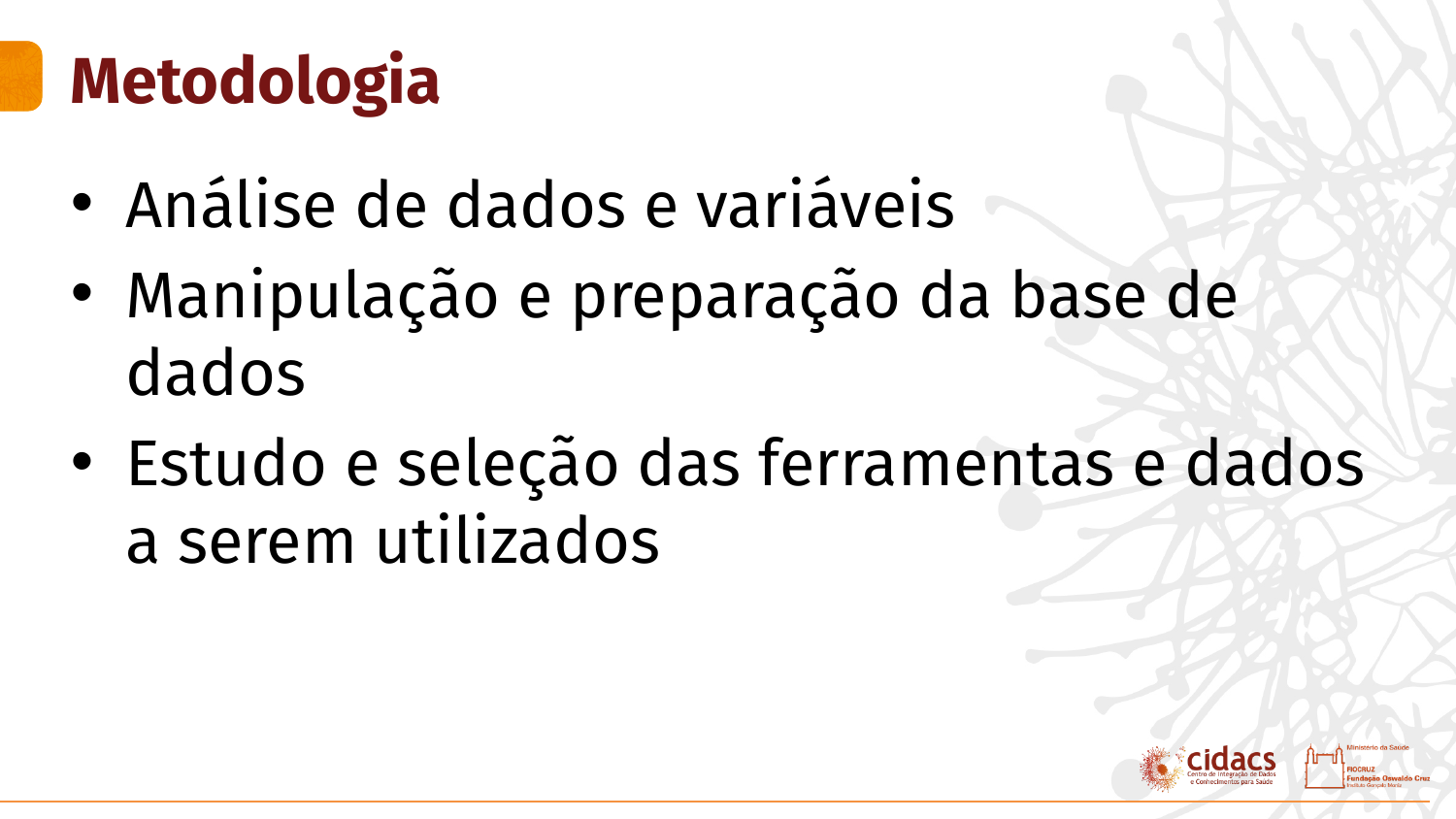

# Metodologia
Análise de dados e variáveis
Manipulação e preparação da base de dados
Estudo e seleção das ferramentas e dados a serem utilizados